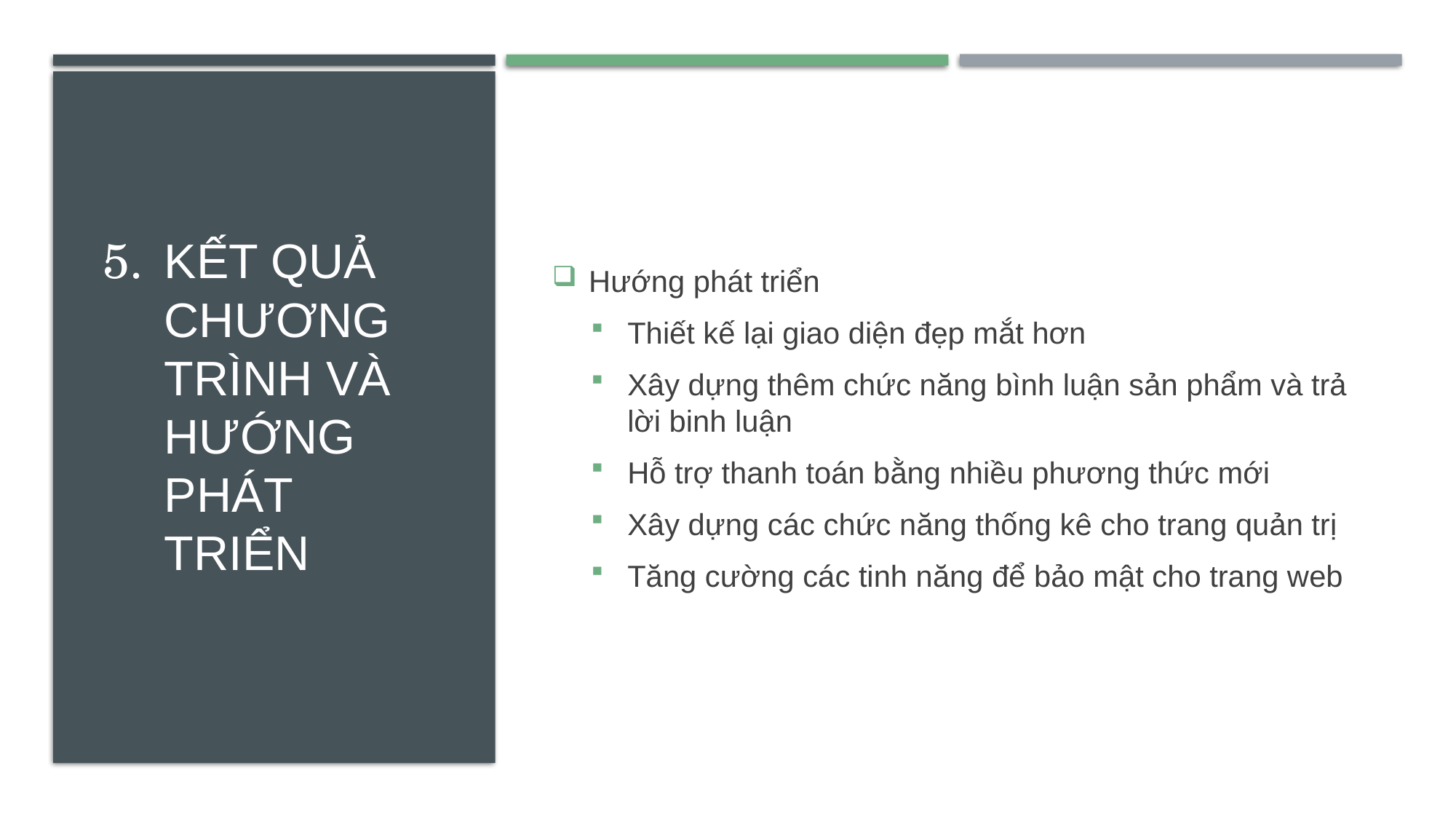

# Kết quả chương trình và hướng phát triển
Hướng phát triển
Thiết kế lại giao diện đẹp mắt hơn
Xây dựng thêm chức năng bình luận sản phẩm và trả lời binh luận
Hỗ trợ thanh toán bằng nhiều phương thức mới
Xây dựng các chức năng thống kê cho trang quản trị
Tăng cường các tinh năng để bảo mật cho trang web